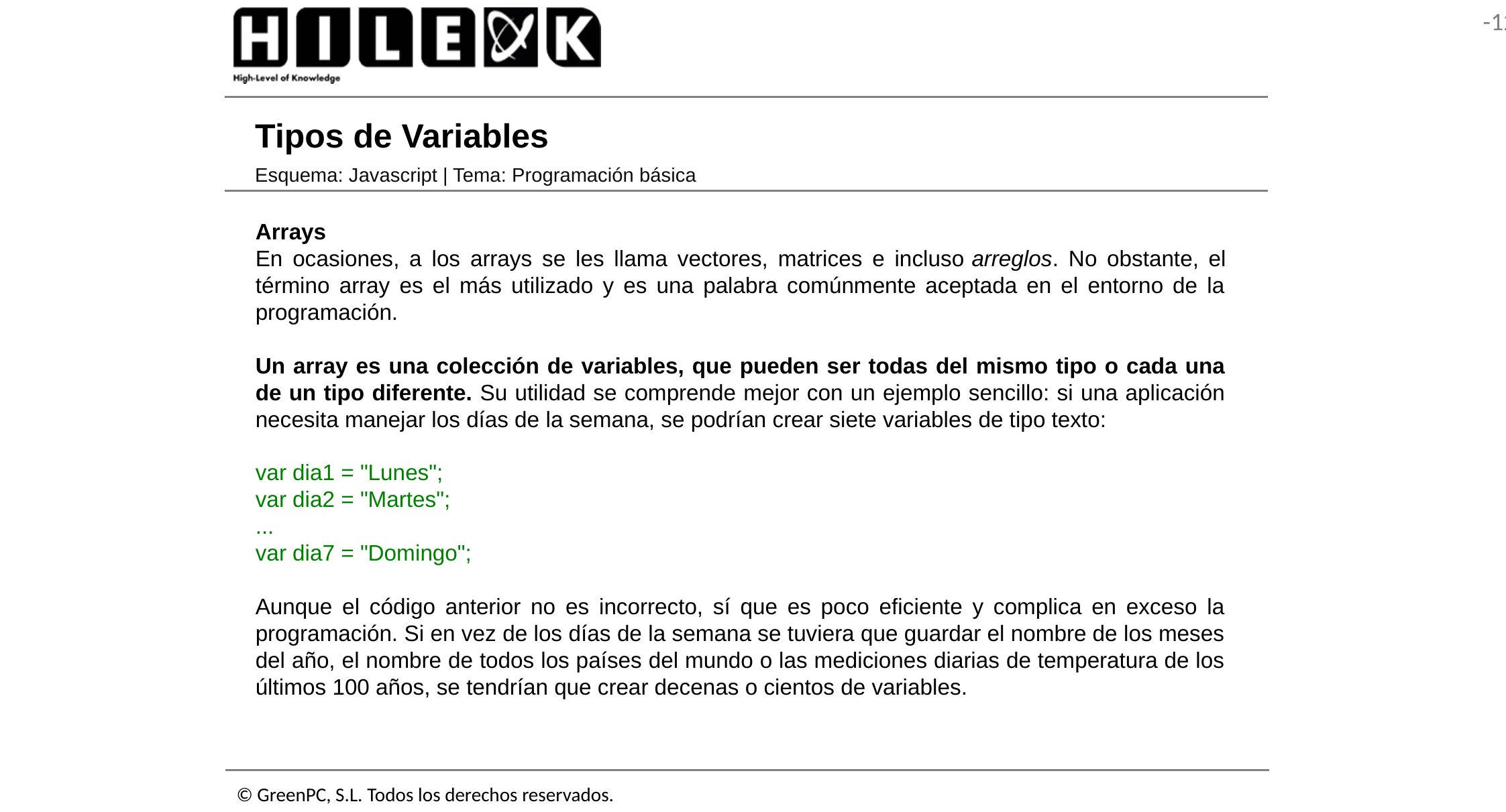

# Tipos de Variables
Esquema: Javascript | Tema: Programación básica
Arrays
En ocasiones, a los arrays se les llama vectores, matrices e incluso arreglos. No obstante, el término array es el más utilizado y es una palabra comúnmente aceptada en el entorno de la programación.

Un array es una colección de variables, que pueden ser todas del mismo tipo o cada una de un tipo diferente. Su utilidad se comprende mejor con un ejemplo sencillo: si una aplicación necesita manejar los días de la semana, se podrían crear siete variables de tipo texto:

var dia1 = "Lunes";
var dia2 = "Martes";
...
var dia7 = "Domingo";

Aunque el código anterior no es incorrecto, sí que es poco eficiente y complica en exceso la programación. Si en vez de los días de la semana se tuviera que guardar el nombre de los meses del año, el nombre de todos los países del mundo o las mediciones diarias de temperatura de los últimos 100 años, se tendrían que crear decenas o cientos de variables.